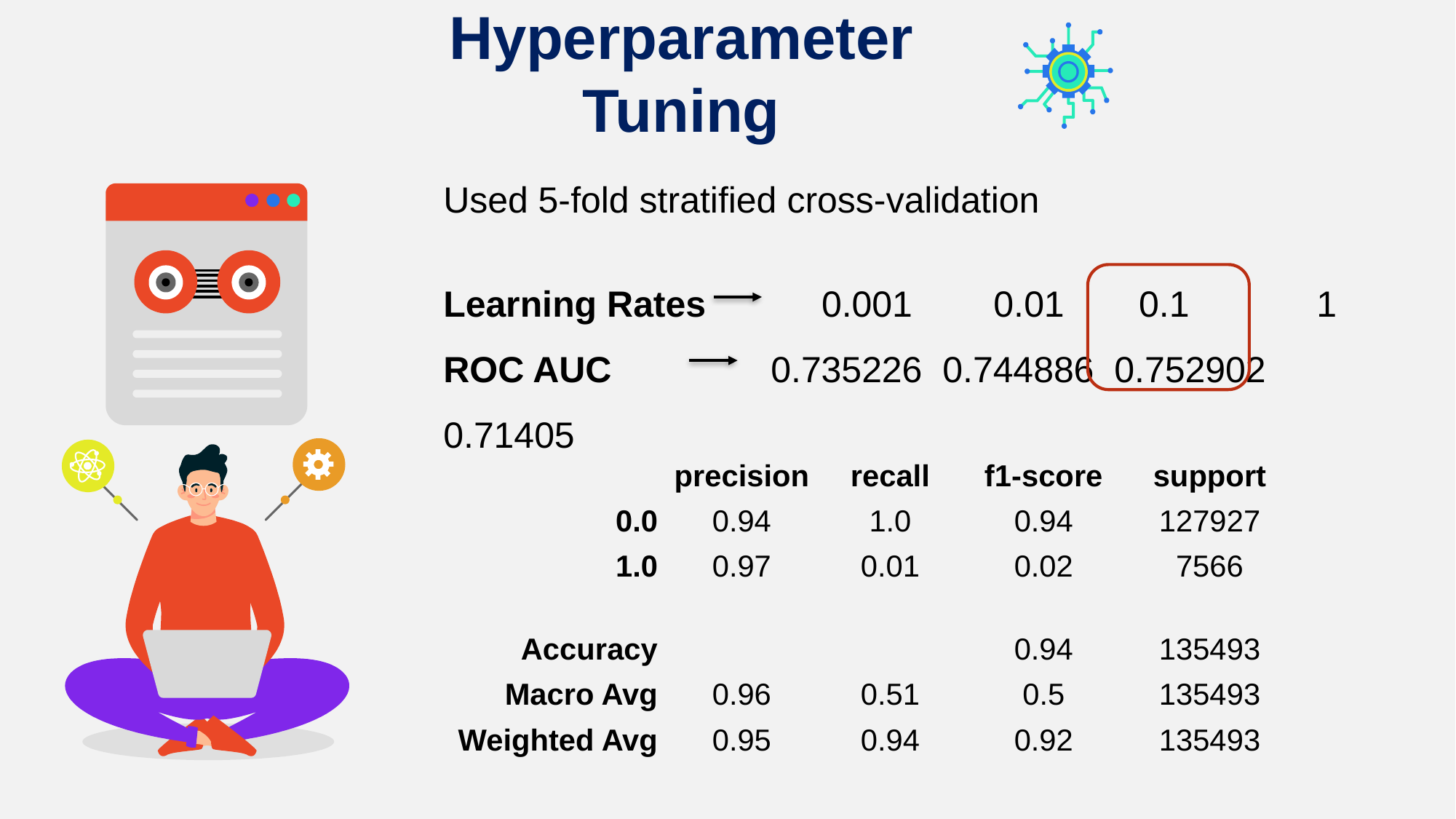

# Hyperparameter Tuning
Used 5-fold stratified cross-validation

Learning Rates	     0.001        0.01 	    0.1		1
ROC AUC 		0.735226  0.744886  0.752902  0.71405

|  | precision | recall | f1-score | support |
| --- | --- | --- | --- | --- |
| 0.0 | 0.94 | 1.0 | 0.94 | 127927 |
| 1.0 | 0.97 | 0.01 | 0.02 | 7566 |
|  |  |  |  |  |
| Accuracy |  |  | 0.94 | 135493 |
| Macro Avg | 0.96 | 0.51 | 0.5 | 135493 |
| Weighted Avg | 0.95 | 0.94 | 0.92 | 135493 |